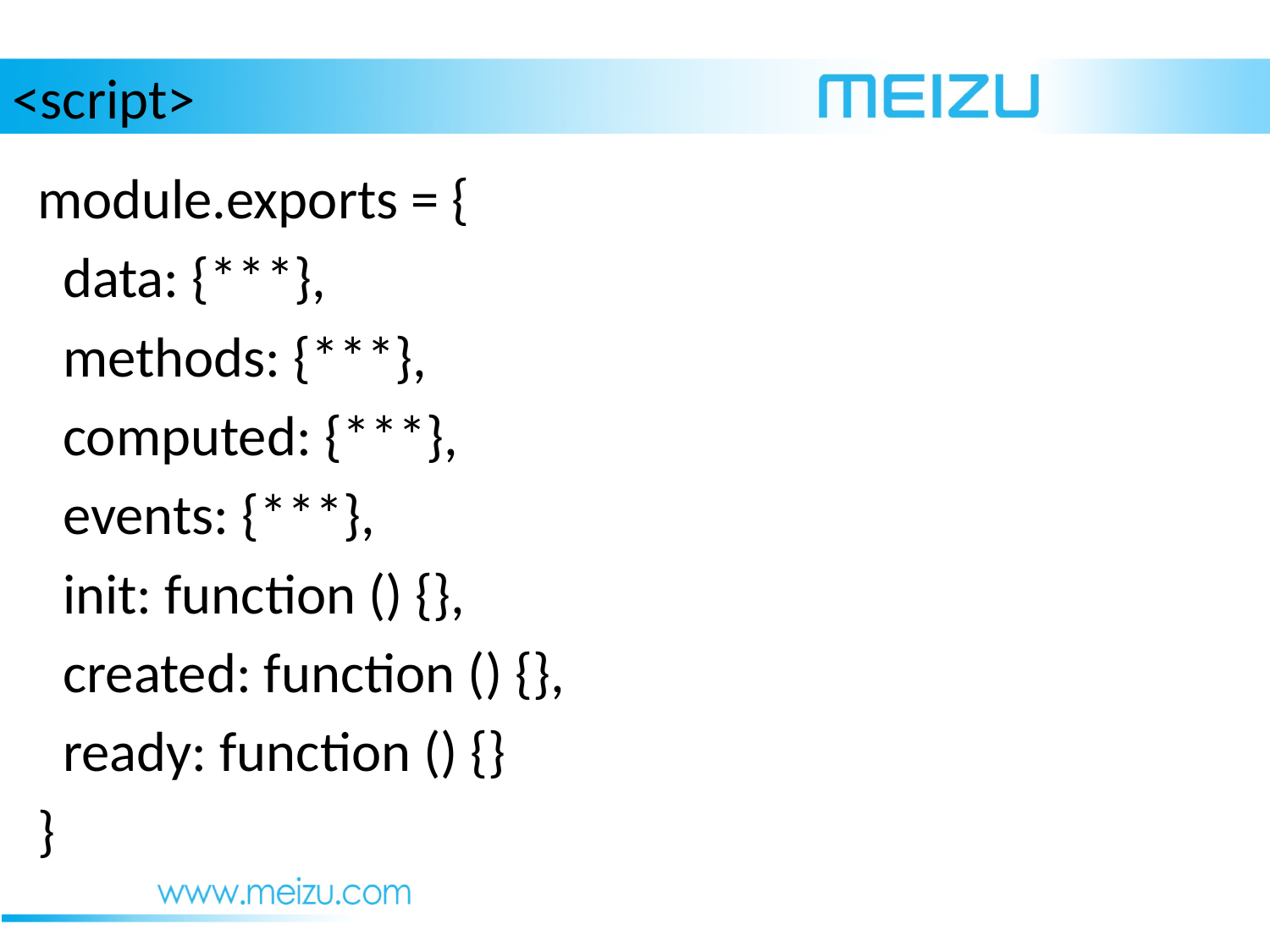

<script>
module.exports = {
  data: {***},
  methods: {***},
  computed: {***},
  events: {***},
  init: function () {},
  created: function () {},
  ready: function () {}
}